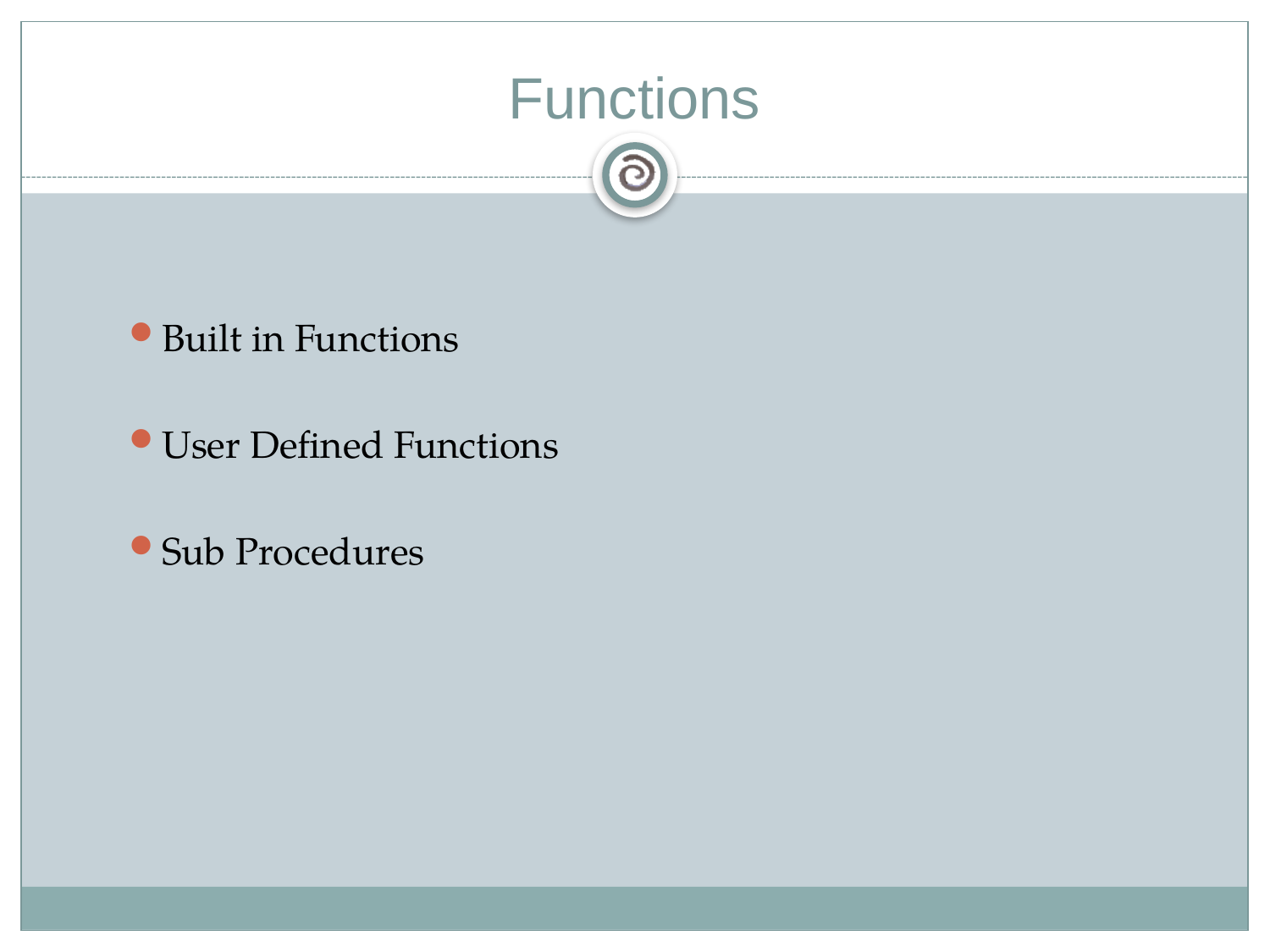

# Functions

Built in Functions

User Defined Functions

Sub Procedures